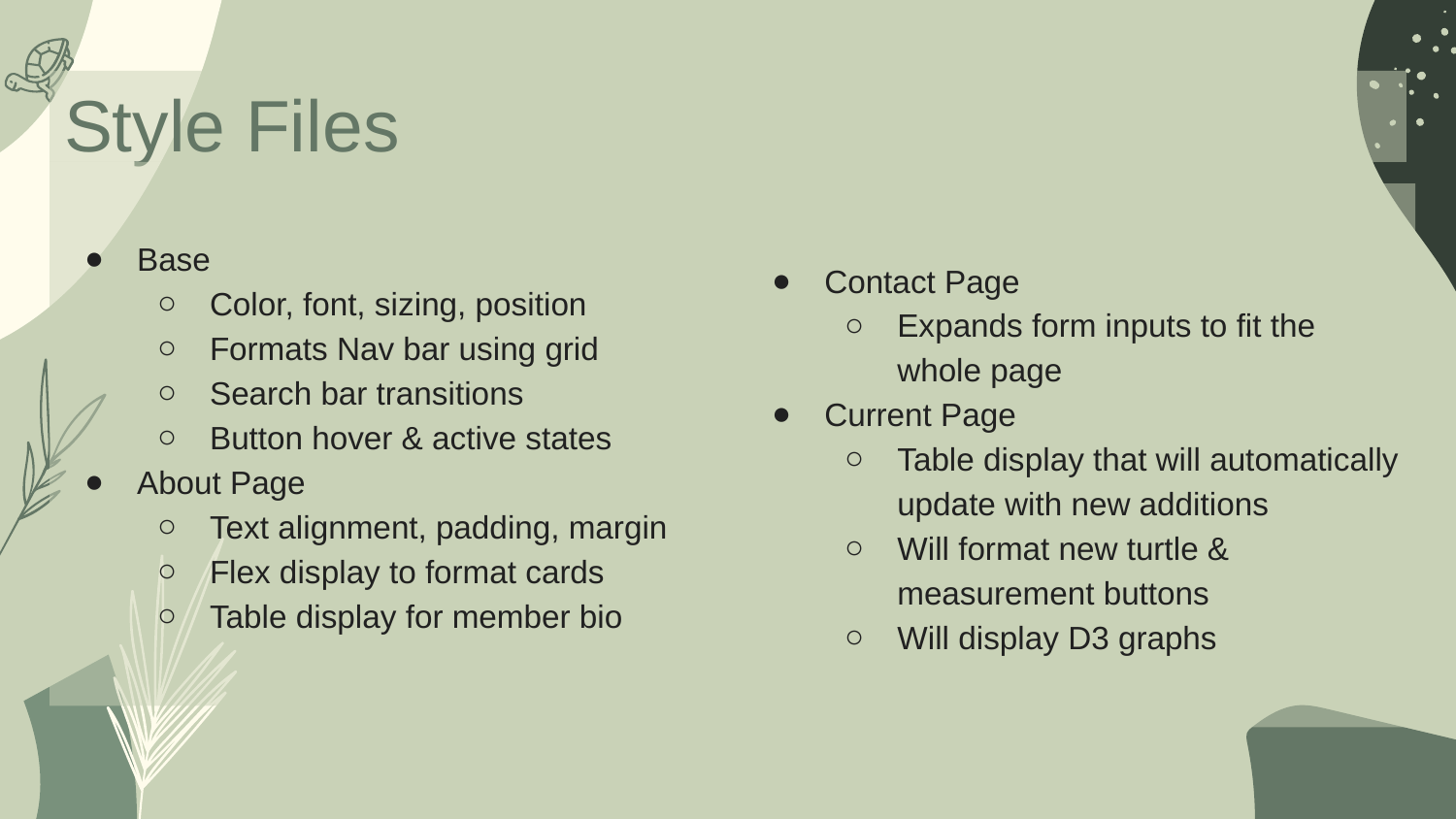

Style Files
Base
Color, font, sizing, position
Formats Nav bar using grid
Search bar transitions
Button hover & active states
About Page
Text alignment, padding, margin
Flex display to format cards
Table display for member bio
Contact Page
Expands form inputs to fit the whole page
Current Page
Table display that will automatically update with new additions
Will format new turtle & measurement buttons
Will display D3 graphs